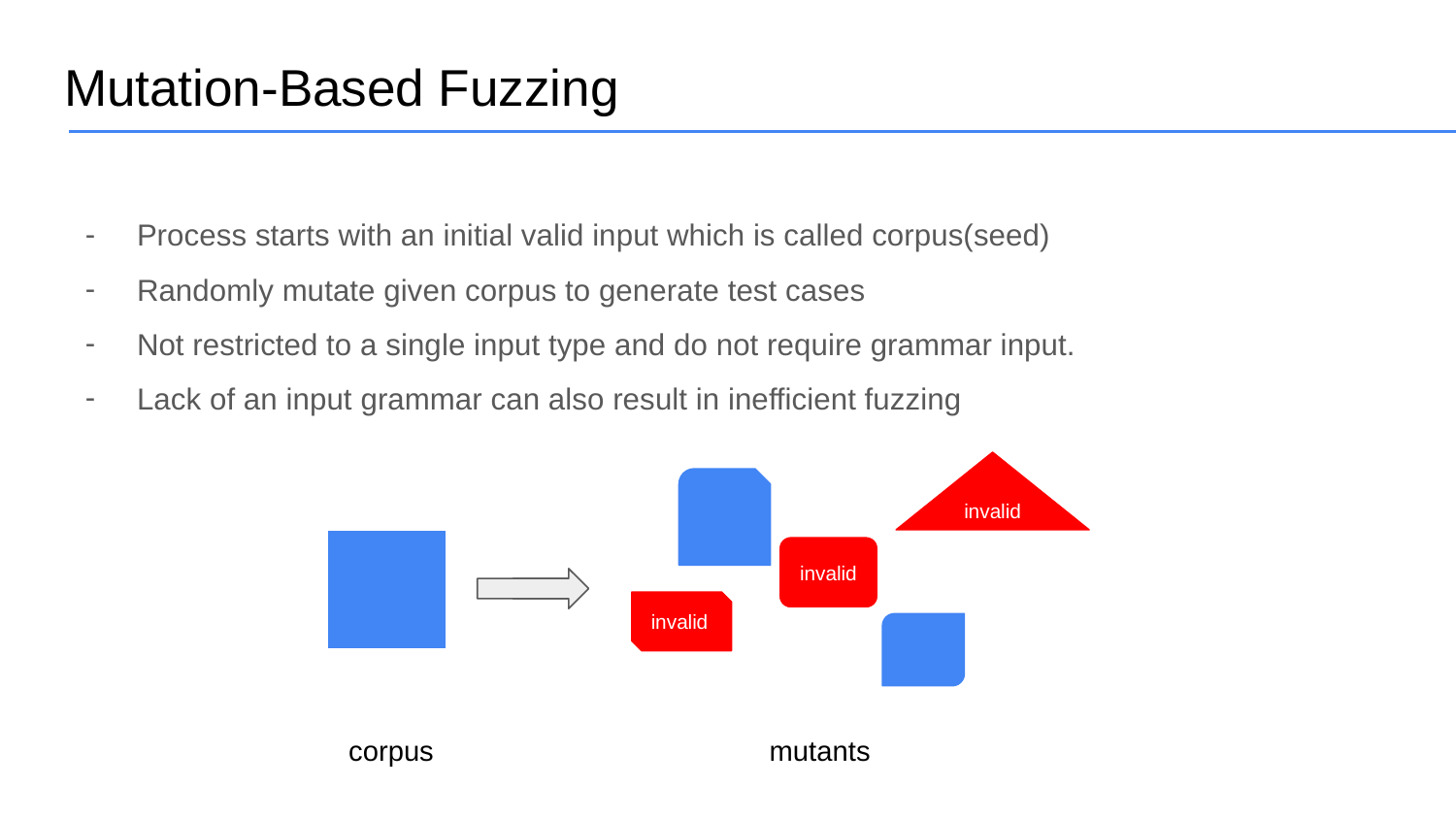

# Mutation-Based Fuzzing
Process starts with an initial valid input which is called corpus(seed)
Randomly mutate given corpus to generate test cases
Not restricted to a single input type and do not require grammar input.
Lack of an input grammar can also result in inefficient fuzzing

invalid

invalid

invalid

corpus
mutants